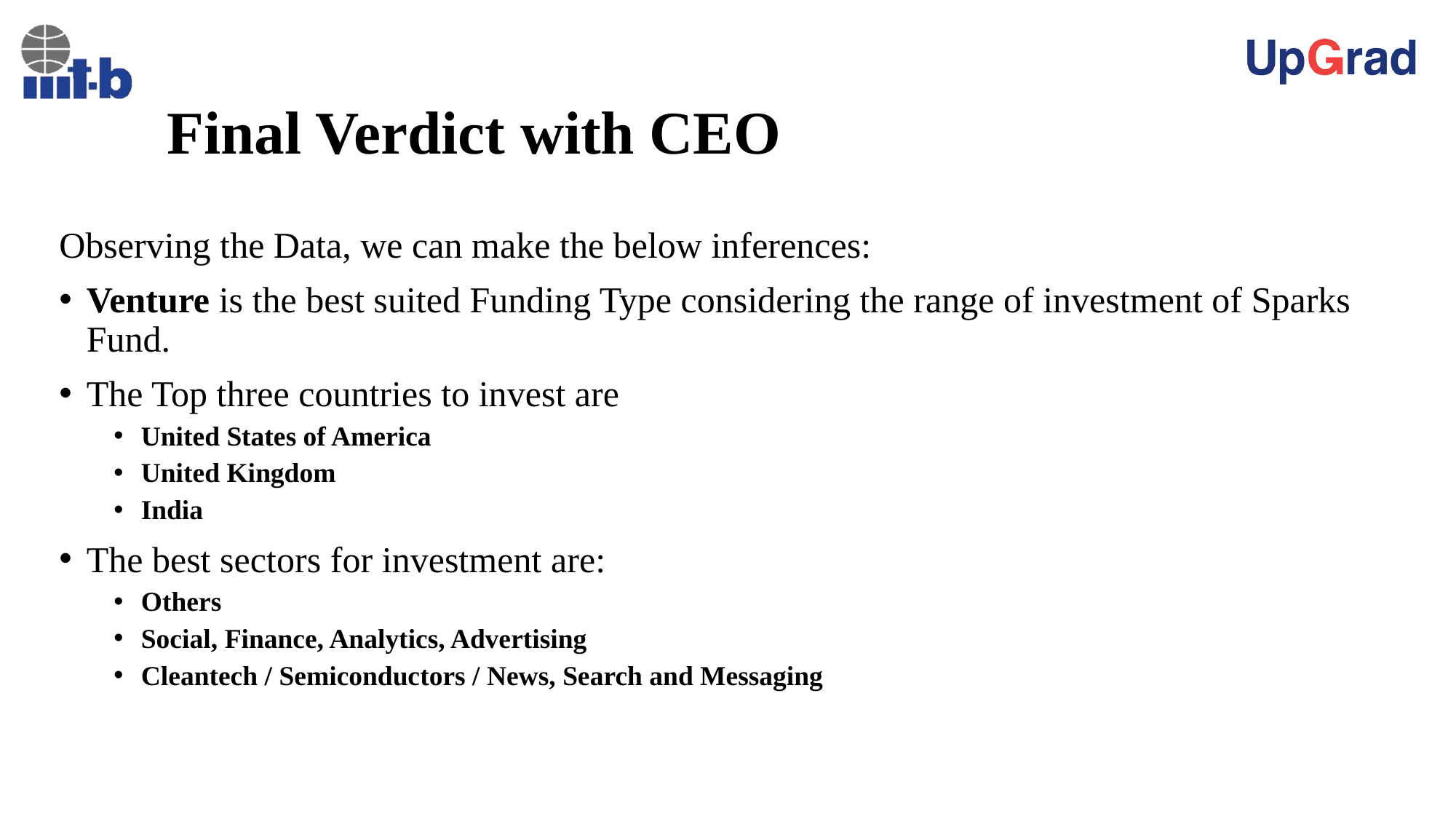

# Final Verdict with CEO
Observing the Data, we can make the below inferences:
Venture is the best suited Funding Type considering the range of investment of Sparks Fund.
The Top three countries to invest are
United States of America
United Kingdom
India
The best sectors for investment are:
Others
Social, Finance, Analytics, Advertising
Cleantech / Semiconductors / News, Search and Messaging